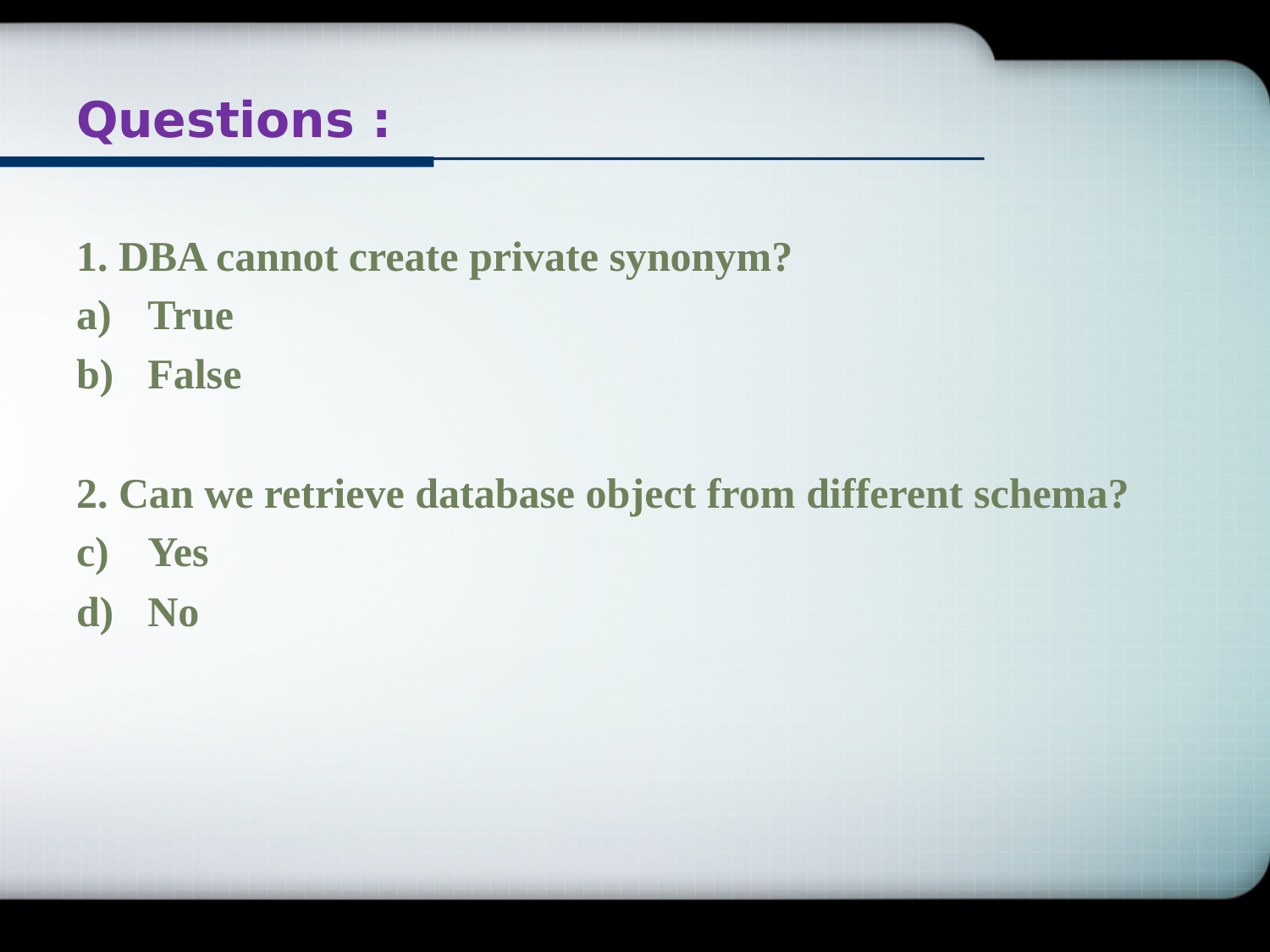

# Questions :
1. DBA cannot create private synonym?
True
False

2. Can we retrieve database object from different schema?
Yes
No